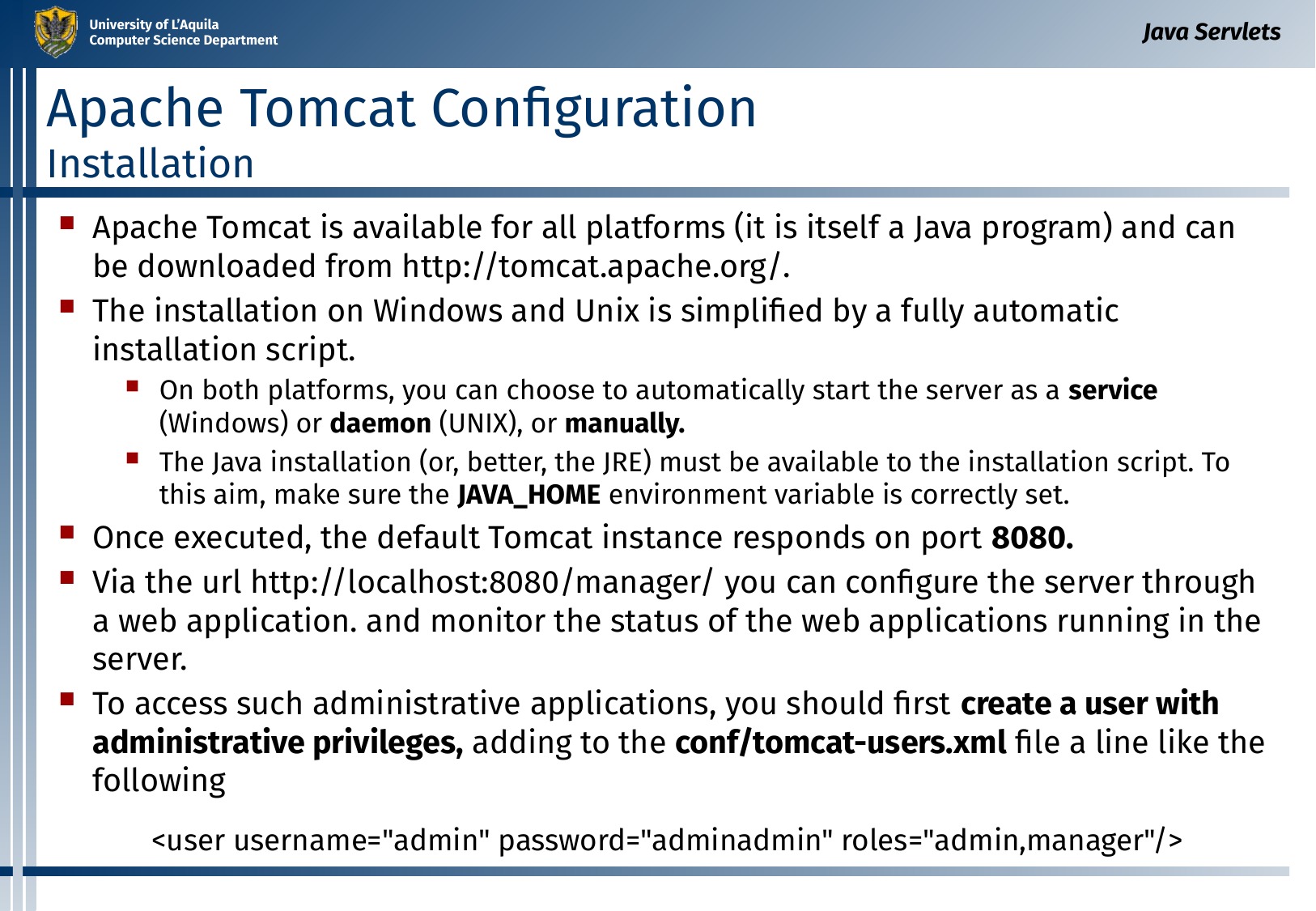

Java Servlets
# Apache Tomcat Configuration Installation
Apache Tomcat is available for all platforms (it is itself a Java program) and can be downloaded from http://tomcat.apache.org/.
The installation on Windows and Unix is simplified by a fully automatic installation script.
On both platforms, you can choose to automatically start the server as a service (Windows) or daemon (UNIX), or manually.
The Java installation (or, better, the JRE) must be available to the installation script. To this aim, make sure the JAVA_HOME environment variable is correctly set.
Once executed, the default Tomcat instance responds on port 8080.
Via the url http://localhost:8080/manager/ you can configure the server through a web application. and monitor the status of the web applications running in the server.
To access such administrative applications, you should first create a user with administrative privileges, adding to the conf/tomcat-users.xml file a line like the following

<user username="admin" password="adminadmin" roles="admin,manager"/>